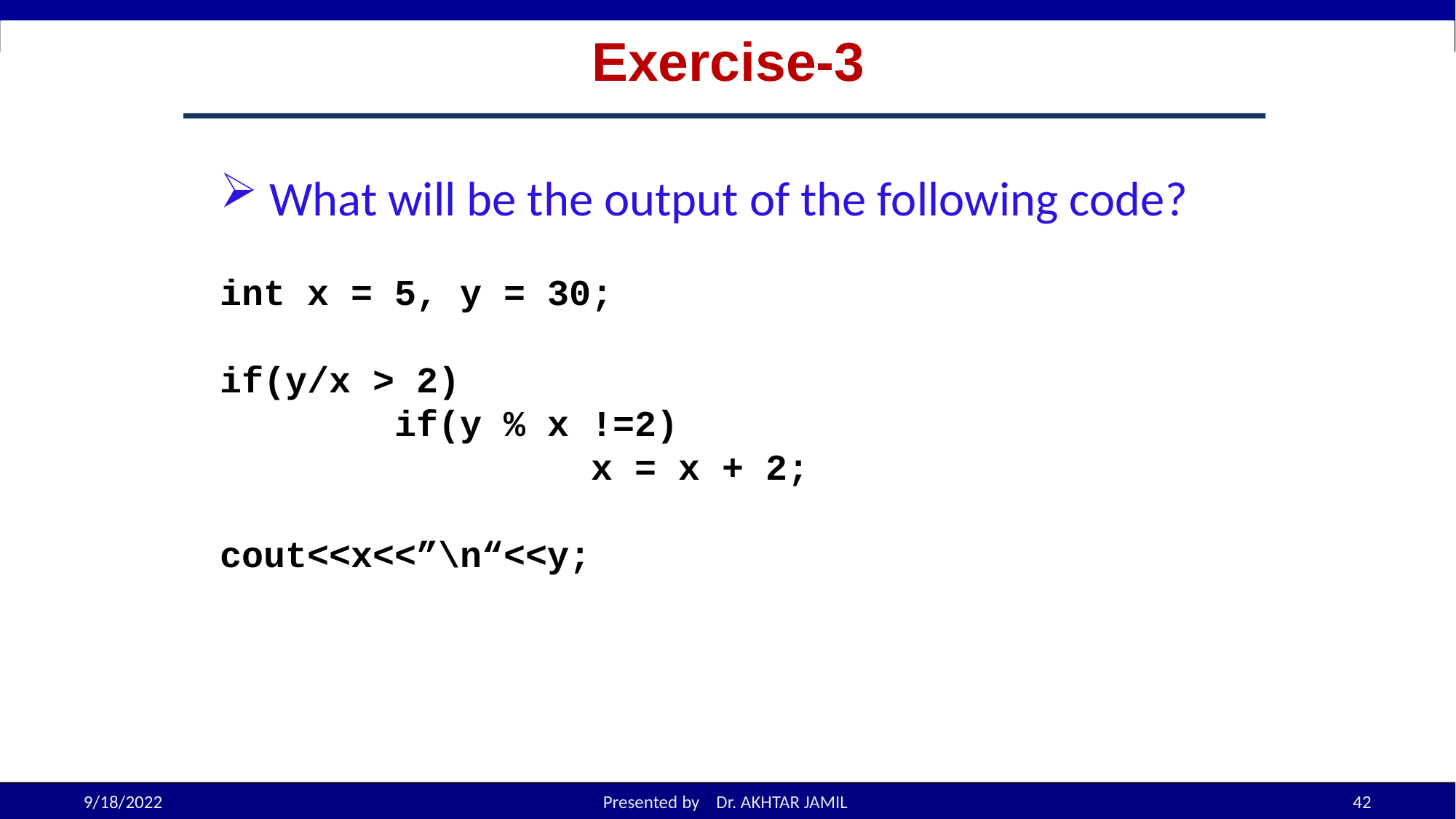

# Exercise-3

 What will be the output of the following code?

int x = 5, y = 30;

if(y/x > 2)
        if(y % x !=2)
                 x = x + 2;

cout<<x<<”\n“<<y;
9/18/2022
Presented by    Dr. AKHTAR JAMIL
42